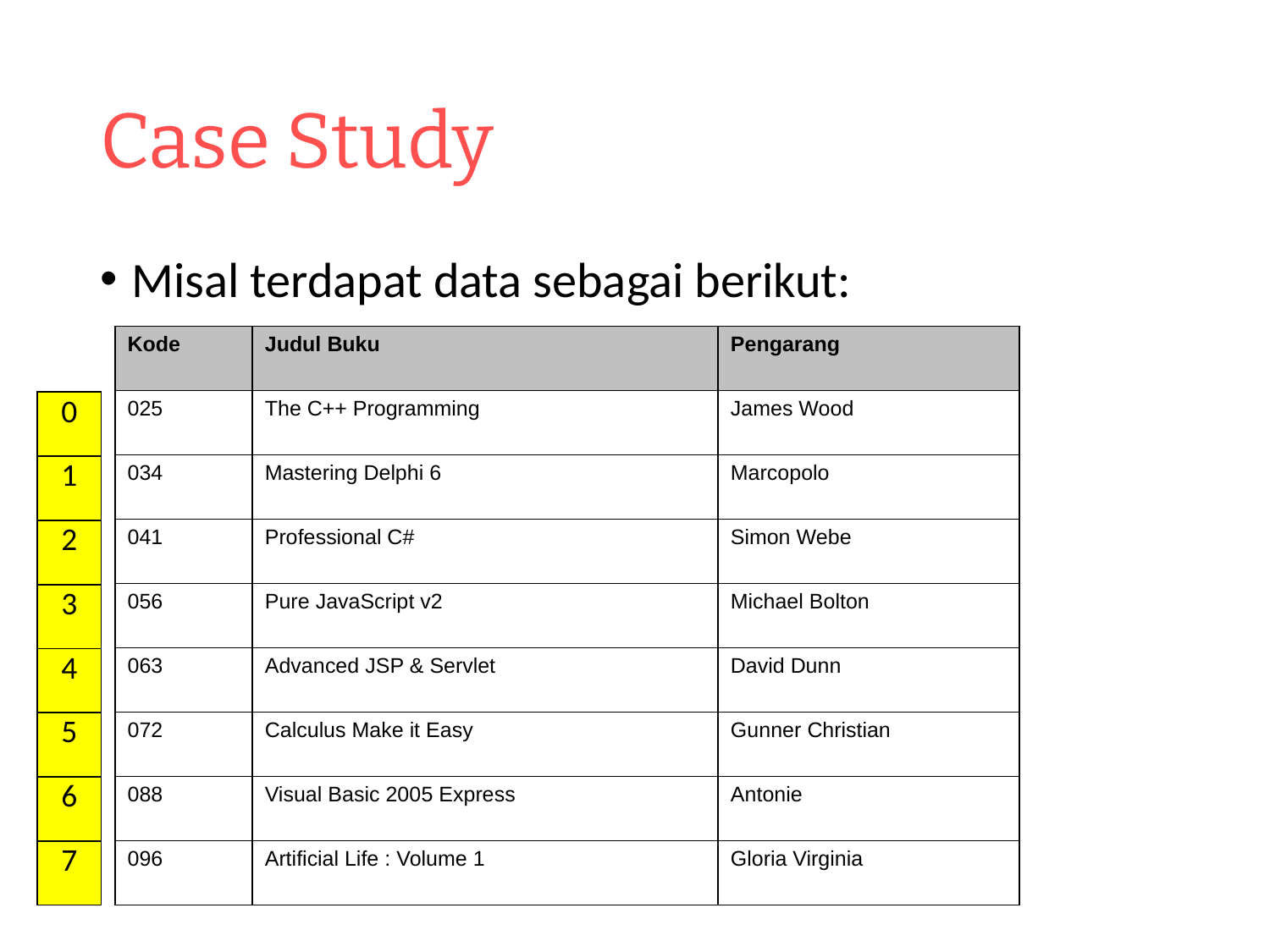

# Case Study
Misal terdapat data sebagai berikut:
| Kode | Judul Buku | Pengarang |
| --- | --- | --- |
| 025 | The C++ Programming | James Wood |
| 034 | Mastering Delphi 6 | Marcopolo |
| 041 | Professional C# | Simon Webe |
| 056 | Pure JavaScript v2 | Michael Bolton |
| 063 | Advanced JSP & Servlet | David Dunn |
| 072 | Calculus Make it Easy | Gunner Christian |
| 088 | Visual Basic 2005 Express | Antonie |
| 096 | Artificial Life : Volume 1 | Gloria Virginia |
| 0 |
| --- |
| 1 |
| 2 |
| 3 |
| 4 |
| 5 |
| 6 |
| 7 |